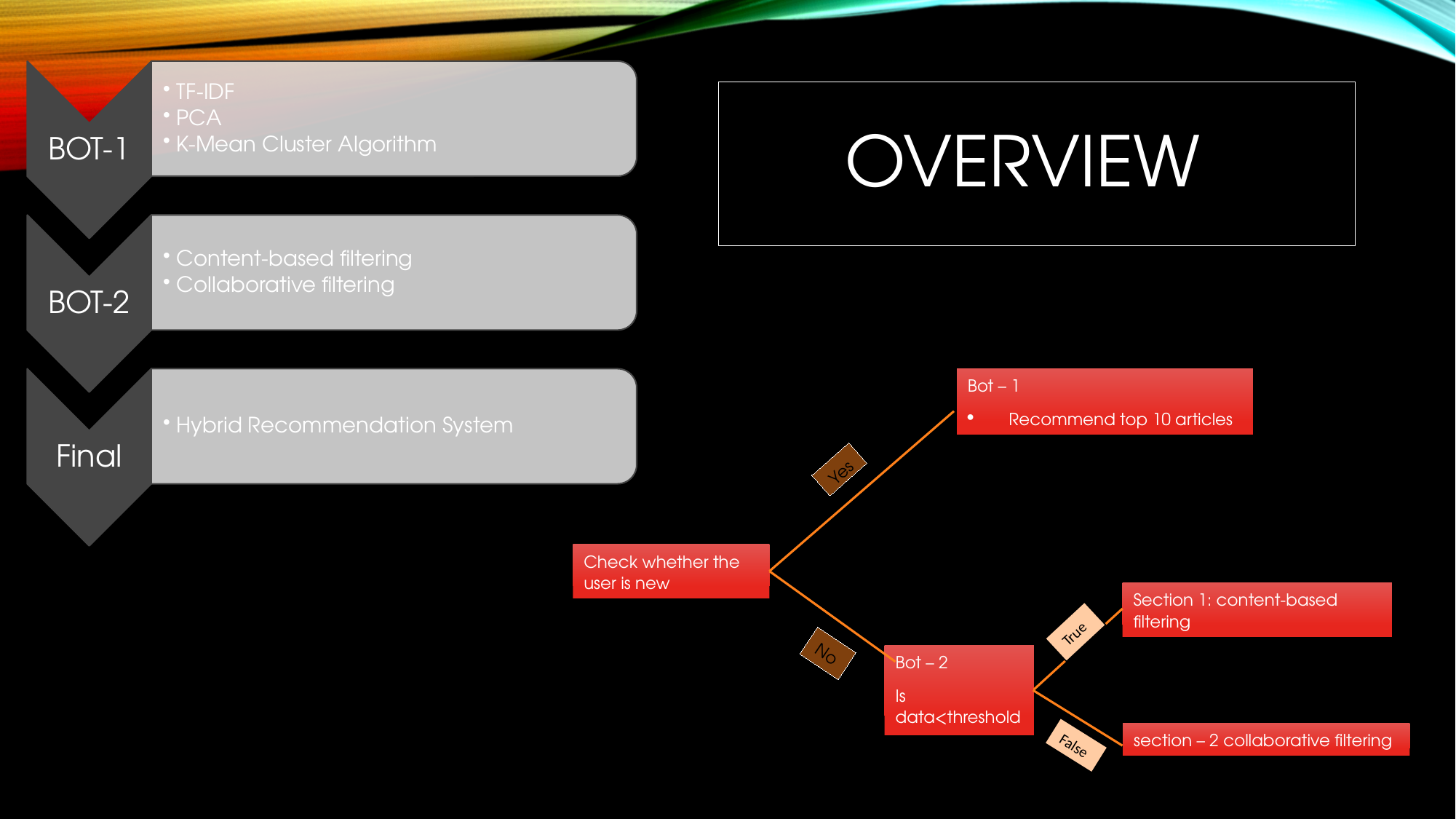

BOT-1
TF-IDF
PCA
K-Mean Cluster Algorithm
BOT-2
Content-based filtering
Collaborative filtering
Final
Hybrid Recommendation System

OVERVIEW
Bot – 1
Recommend top 10 articles
Yes
Check whether the user is new
Section 1: content-based filtering
True

No
Bot – 2
Is data<threshold
section – 2 collaborative filtering
False